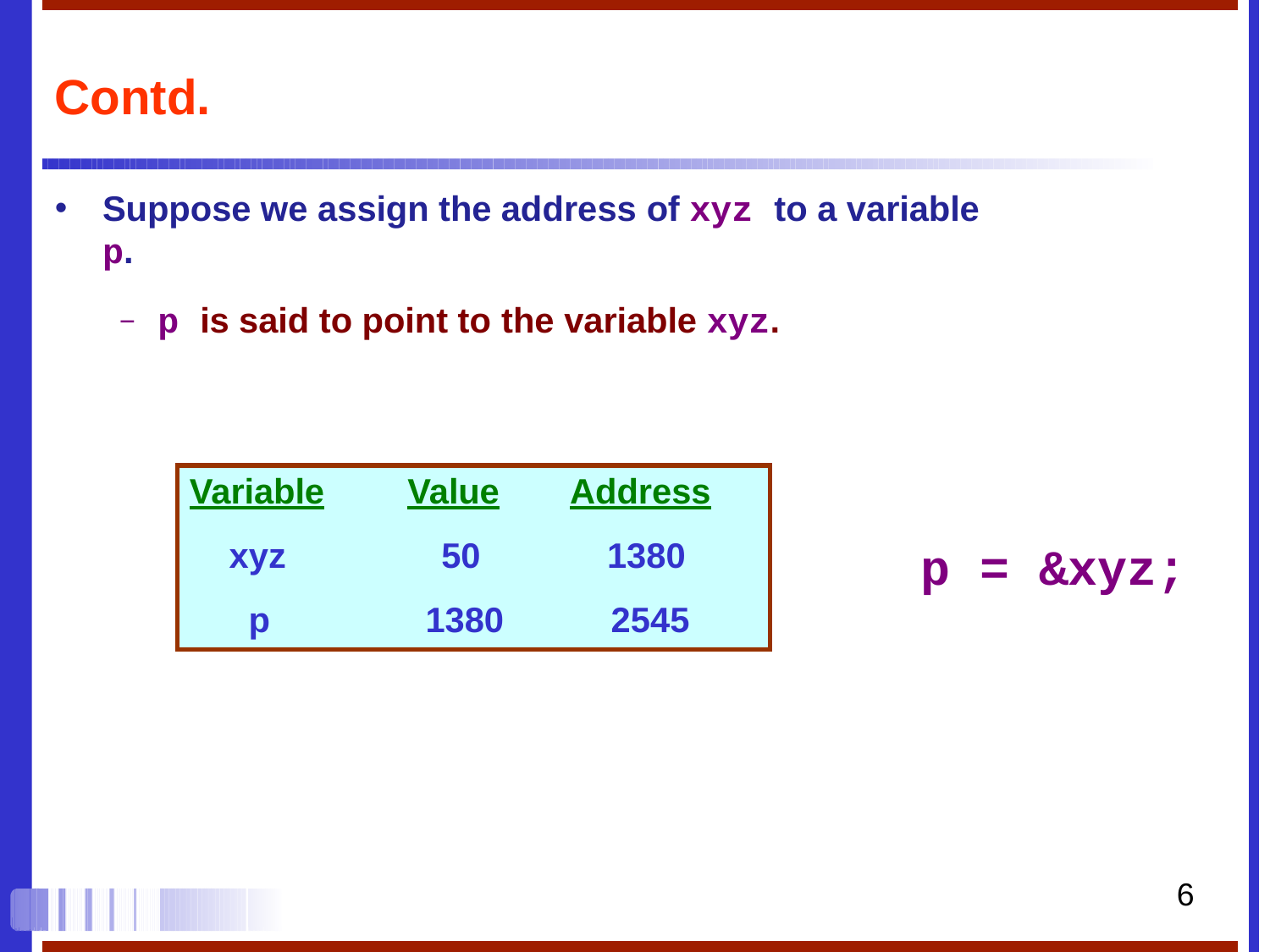

# Contd.

Suppose we assign the address of xyz to a variable p.
– p is said to point to the variable xyz.
| Variable Value Address |  |  |
| --- | --- | --- |
| xyz | 50 | 1380 |
| p | 1380 | 2545 |
p = &xyz;
6